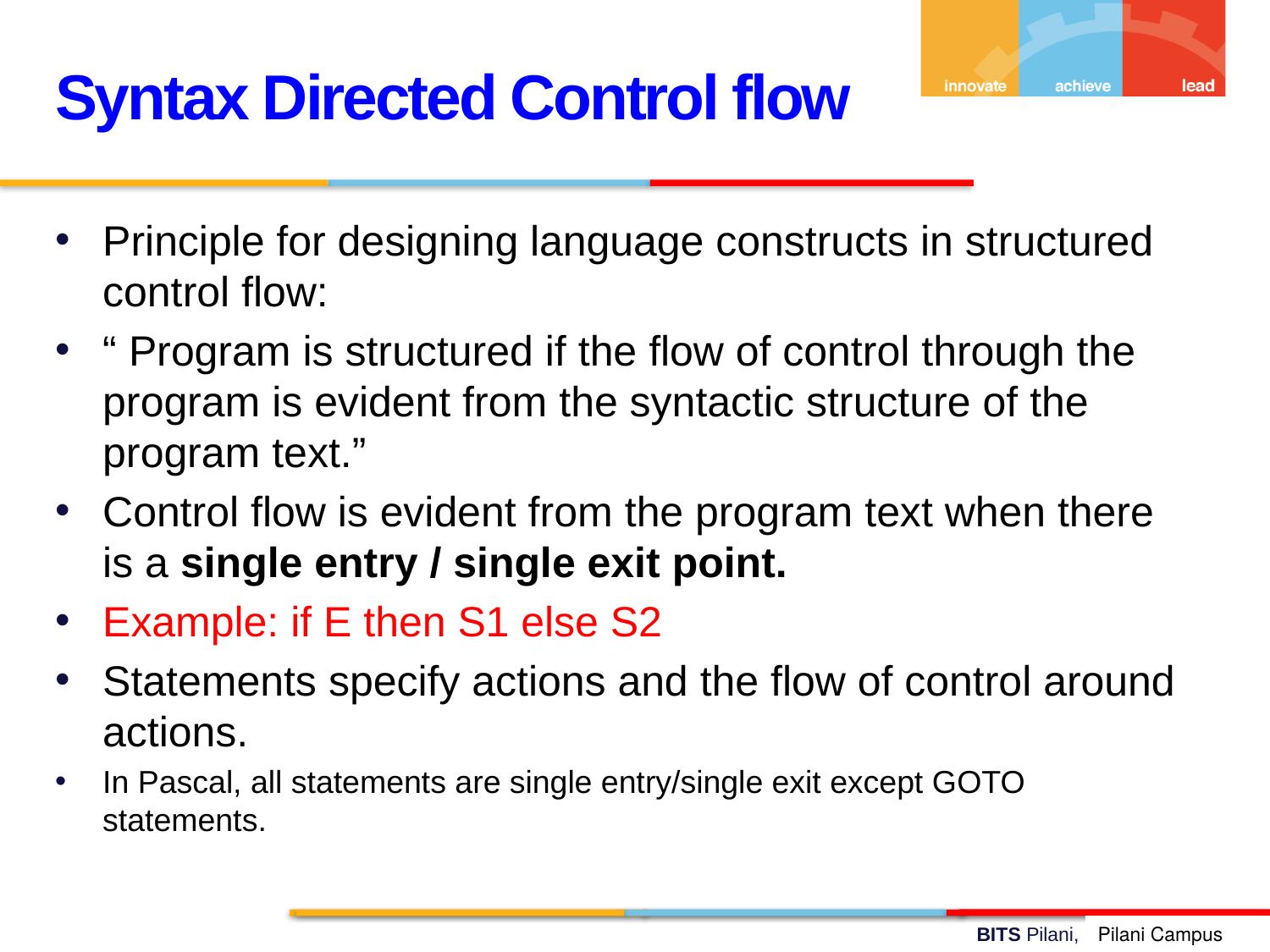

Syntax Directed Control flow
Principle for designing language constructs in structured control flow:
“ Program is structured if the flow of control through the program is evident from the syntactic structure of the program text.”
Control flow is evident from the program text when there is a single entry / single exit point.
Example: if E then S1 else S2
Statements specify actions and the flow of control around actions.
In Pascal, all statements are single entry/single exit except GOTO statements.

Pilani Campus